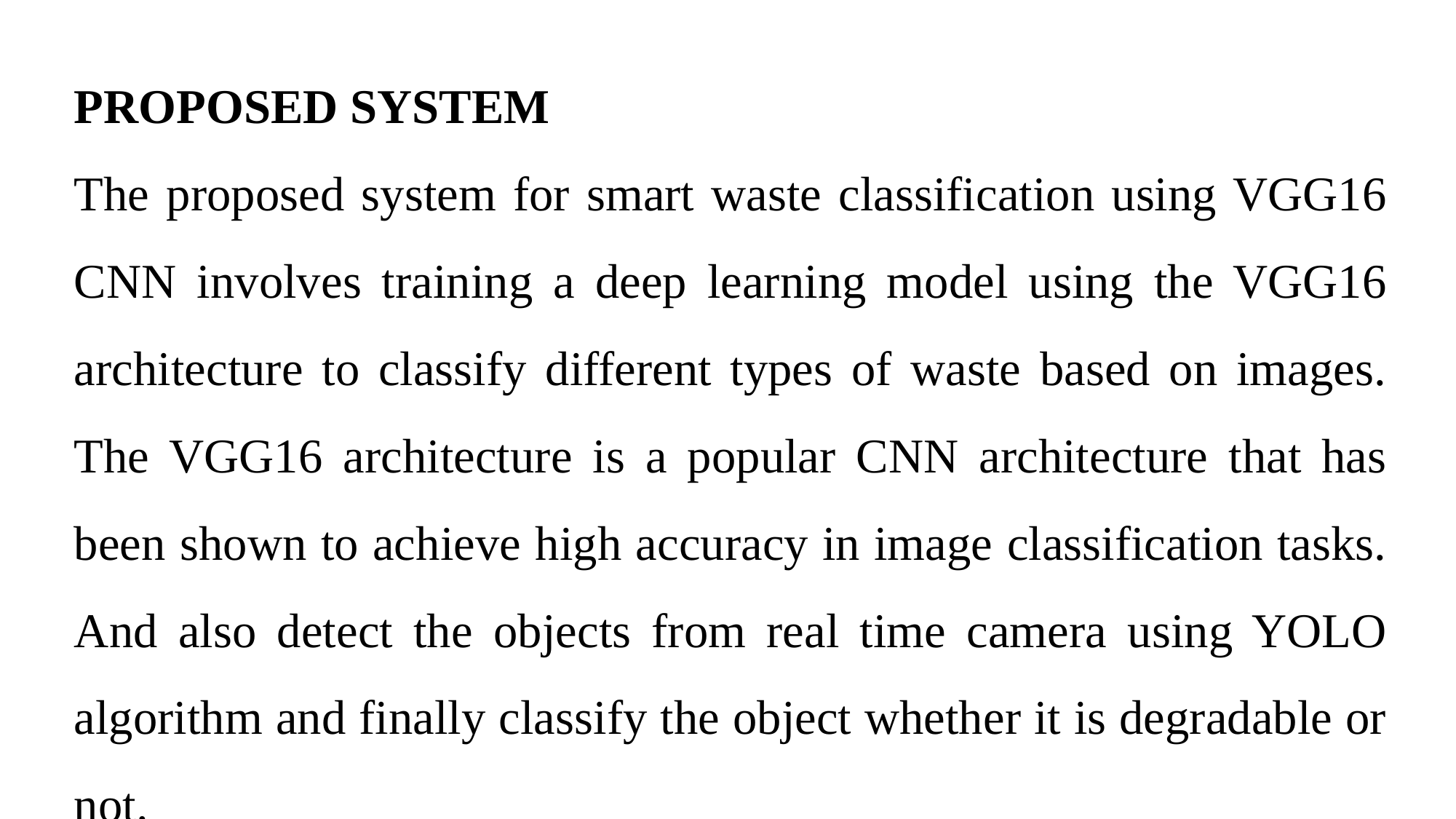

PROPOSED SYSTEM
The proposed system for smart waste classification using VGG16 CNN involves training a deep learning model using the VGG16 architecture to classify different types of waste based on images. The VGG16 architecture is a popular CNN architecture that has been shown to achieve high accuracy in image classification tasks. And also detect the objects from real time camera using YOLO algorithm and finally classify the object whether it is degradable or not.